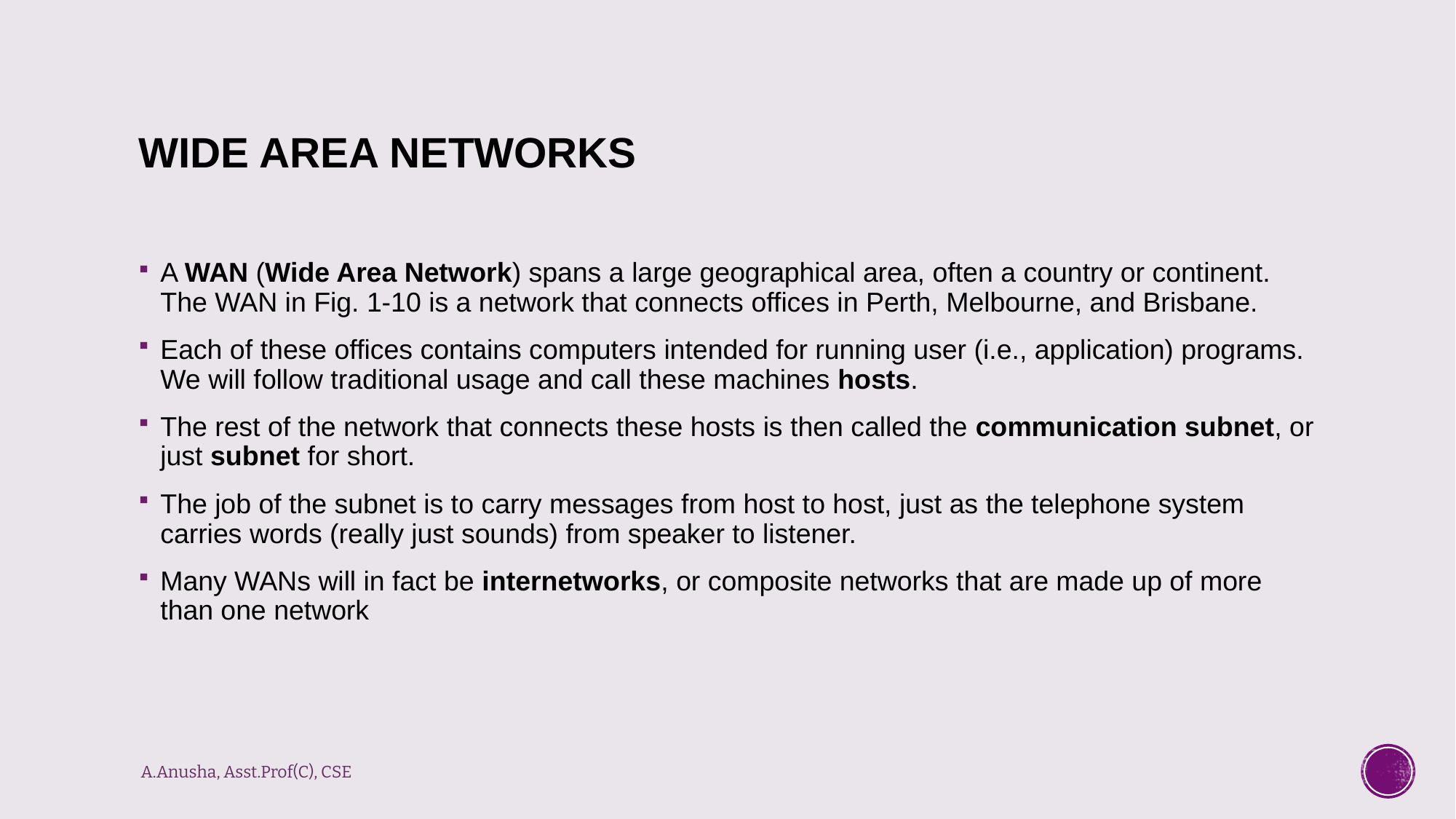

# Wide Area Networks
A WAN (Wide Area Network) spans a large geographical area, often a country or continent. The WAN in Fig. 1-10 is a network that connects offices in Perth, Melbourne, and Brisbane.
Each of these offices contains computers intended for running user (i.e., application) programs. We will follow traditional usage and call these machines hosts.
The rest of the network that connects these hosts is then called the communication subnet, or just subnet for short.
The job of the subnet is to carry messages from host to host, just as the telephone system carries words (really just sounds) from speaker to listener.
Many WANs will in fact be internetworks, or composite networks that are made up of more than one network
A.Anusha, Asst.Prof(C), CSE